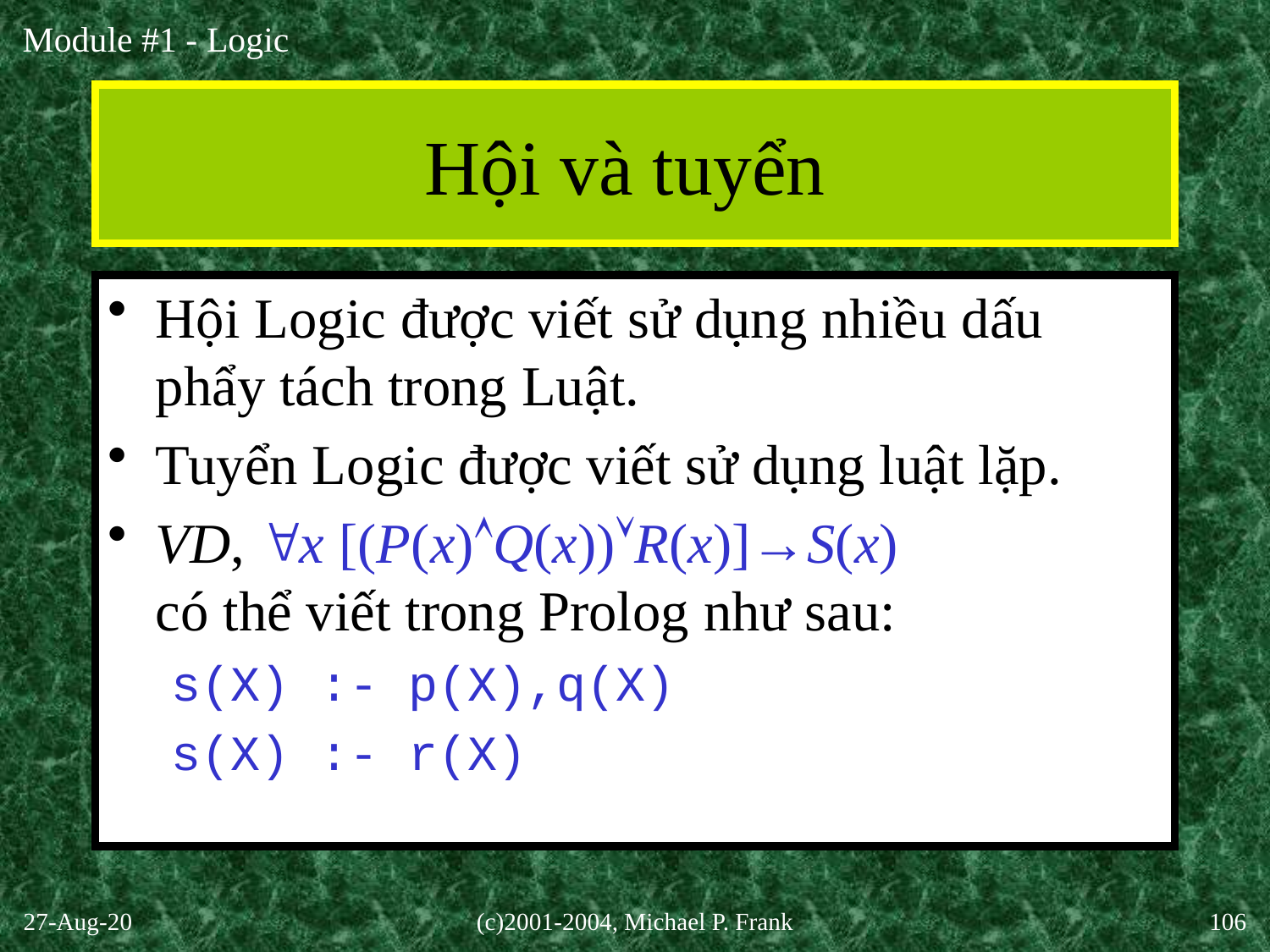

# Hội và tuyển
Hội Logic được viết sử dụng nhiều dấu phẩy tách trong Luật.
Tuyển Logic được viết sử dụng luật lặp.
VD, ∀x [(P(x)∧Q(x))∨R(x)]→S(x)
có thể viết trong Prolog như sau:
s(X) :- p(X),q(X)
s(X) :- r(X)
27-Aug-20
(c)2001-2004, Michael P. Frank
106